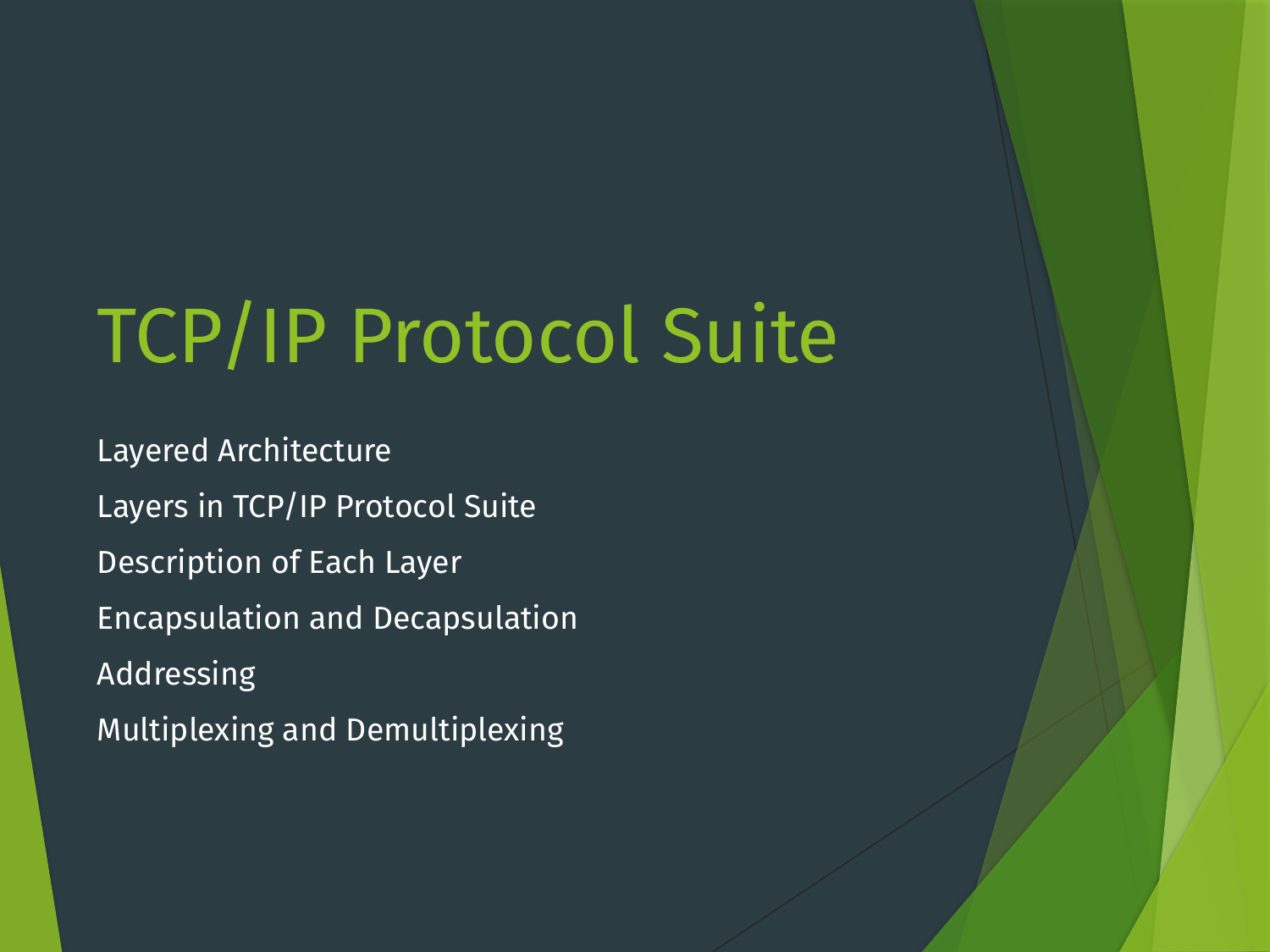

# TCP/IP Protocol Suite
Layered Architecture
Layers in TCP/IP Protocol Suite
Description of Each Layer
Encapsulation and Decapsulation
Addressing
Multiplexing and Demultiplexing